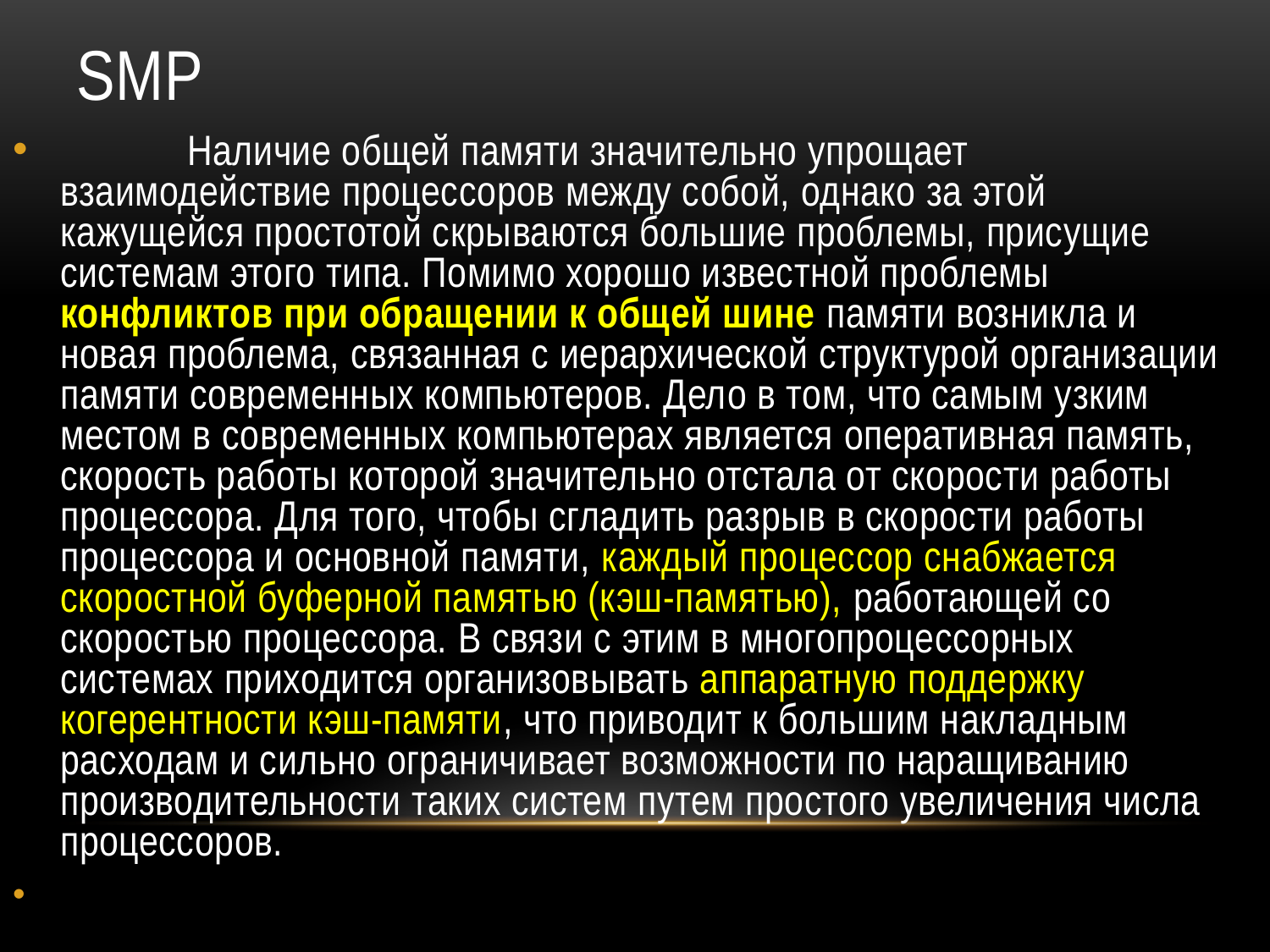

# SMP
	Наличие общей памяти значительно упрощает взаимодействие процессоров между собой, однако за этой кажущейся простотой скрываются большие проблемы, присущие системам этого типа. Помимо хорошо известной проблемы конфликтов при обращении к общей шине памяти возникла и новая проблема, связанная с иерархической структурой организации памяти современных компьютеров. Дело в том, что самым узким местом в современных компьютерах является оперативная память, скорость работы которой значительно отстала от скорости работы процессора. Для того, чтобы сгладить разрыв в скорости работы процессора и основной памяти, каждый процессор снабжается скоростной буферной памятью (кэш-памятью), работающей со скоростью процессора. В связи с этим в многопроцессорных системах приходится организовывать аппаратную поддержку когерентности кэш-памяти, что приводит к большим накладным расходам и сильно ограничивает возможности по наращиванию производительности таких систем путем простого увеличения числа процессоров.